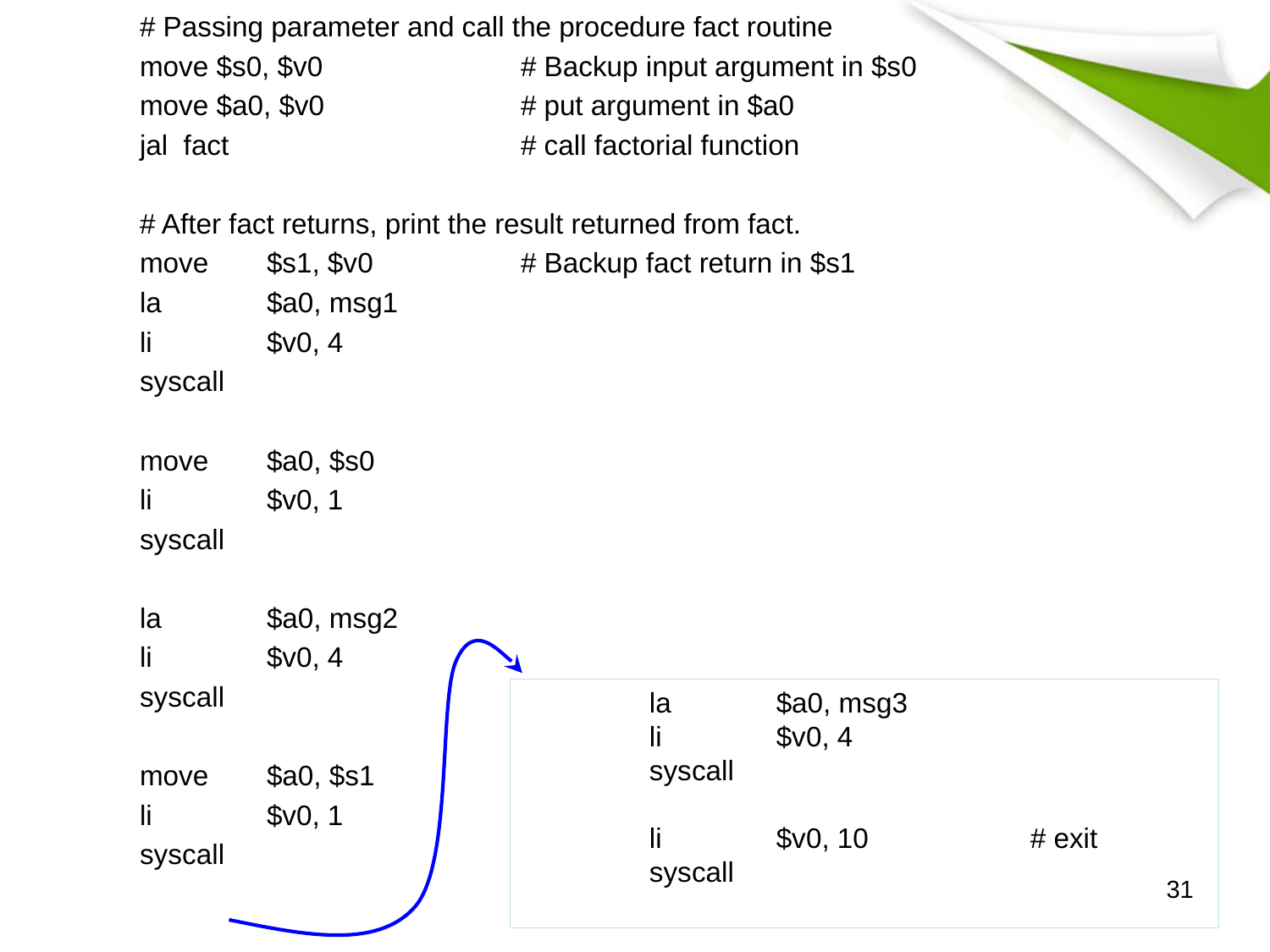

# Passing parameter and call the procedure fact routine
	move $s0, $v0		# Backup input argument in $s0
	move $a0, $v0		# put argument in $a0
	jal  fact			# call factorial function

	# After fact returns, print the result returned from fact.
	move	$s1, $v0		# Backup fact return in $s1
	la	$a0, msg1
	li 	$v0, 4
	syscall

	move	$a0, $s0
	li	$v0, 1
	syscall

	la	$a0, msg2
	li 	$v0, 4
	syscall

	move	$a0, $s1
	li	$v0, 1
	syscall

	la	$a0, msg3
	li 	$v0, 4
	syscall

	li	$v0, 10		# exit
	syscall

31